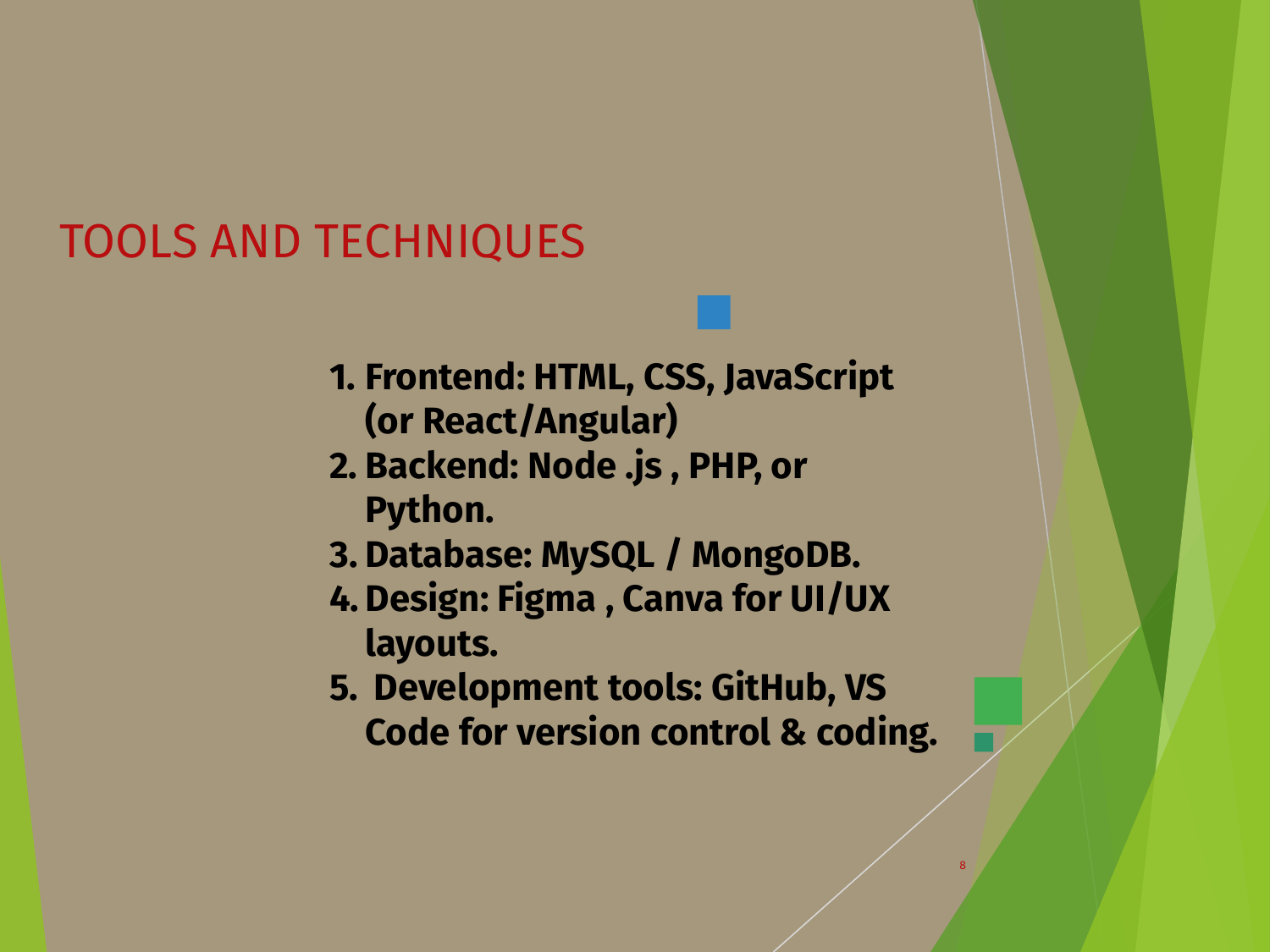

# TOOLS AND TECHNIQUES

Frontend: HTML, CSS, JavaScript (or React/Angular)
Backend: Node .js , PHP, or Python.
Database: MySQL / MongoDB.
Design: Figma , Canva for UI/UX layouts.
 Development tools: GitHub, VS Code for version control & coding.

8